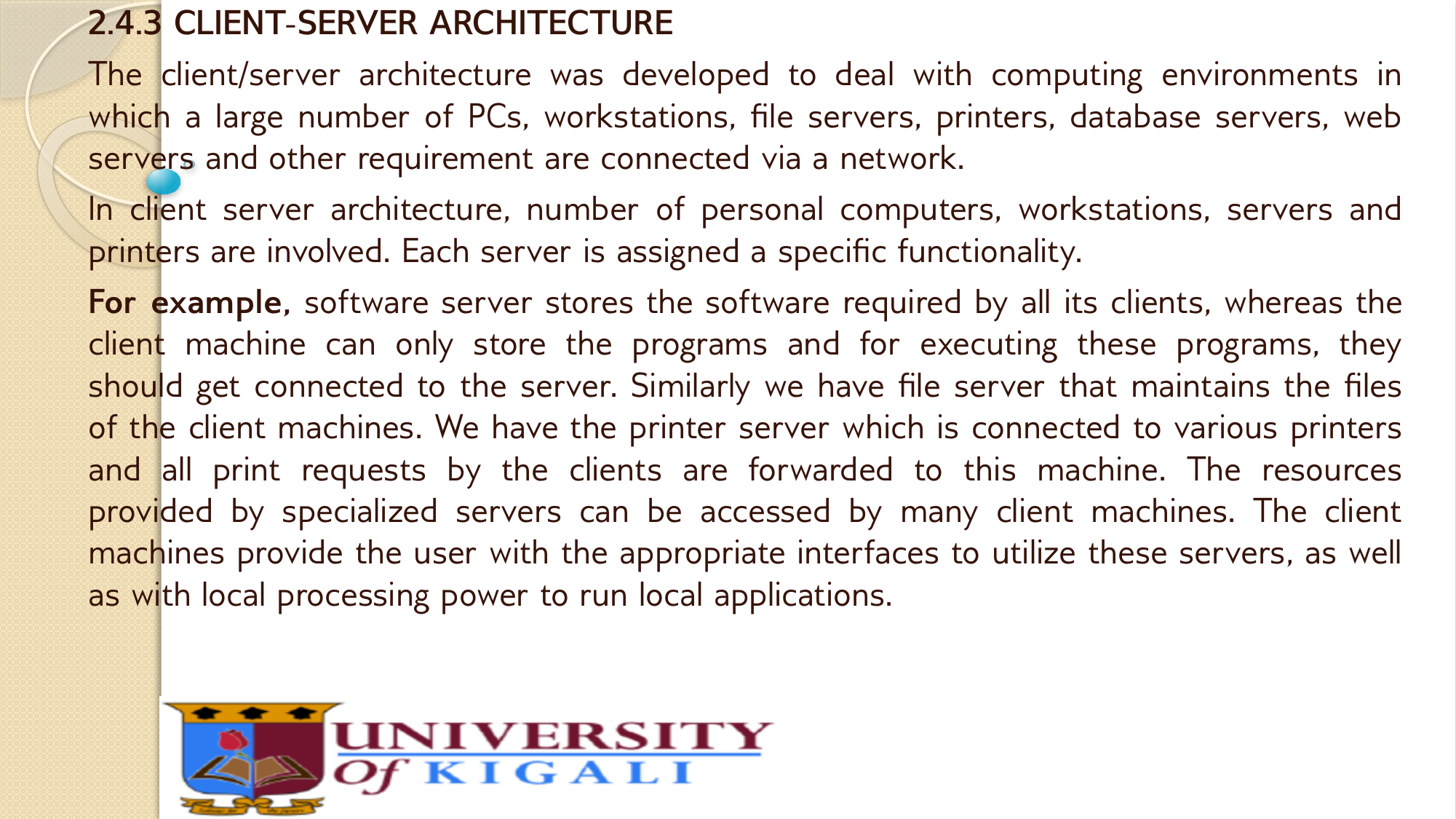

2.4.3 CLIENT-SERVER ARCHITECTURE
The client/server architecture was developed to deal with computing environments in which a large number of PCs, workstations, file servers, printers, database servers, web servers and other requirement are connected via a network.
In client server architecture, number of personal computers, workstations, servers and printers are involved. Each server is assigned a specific functionality.
For example, software server stores the software required by all its clients, whereas the client machine can only store the programs and for executing these programs, they should get connected to the server. Similarly we have file server that maintains the files of the client machines. We have the printer server which is connected to various printers and all print requests by the clients are forwarded to this machine. The resources provided by specialized servers can be accessed by many client machines. The client machines provide the user with the appropriate interfaces to utilize these servers, as well as with local processing power to run local applications.